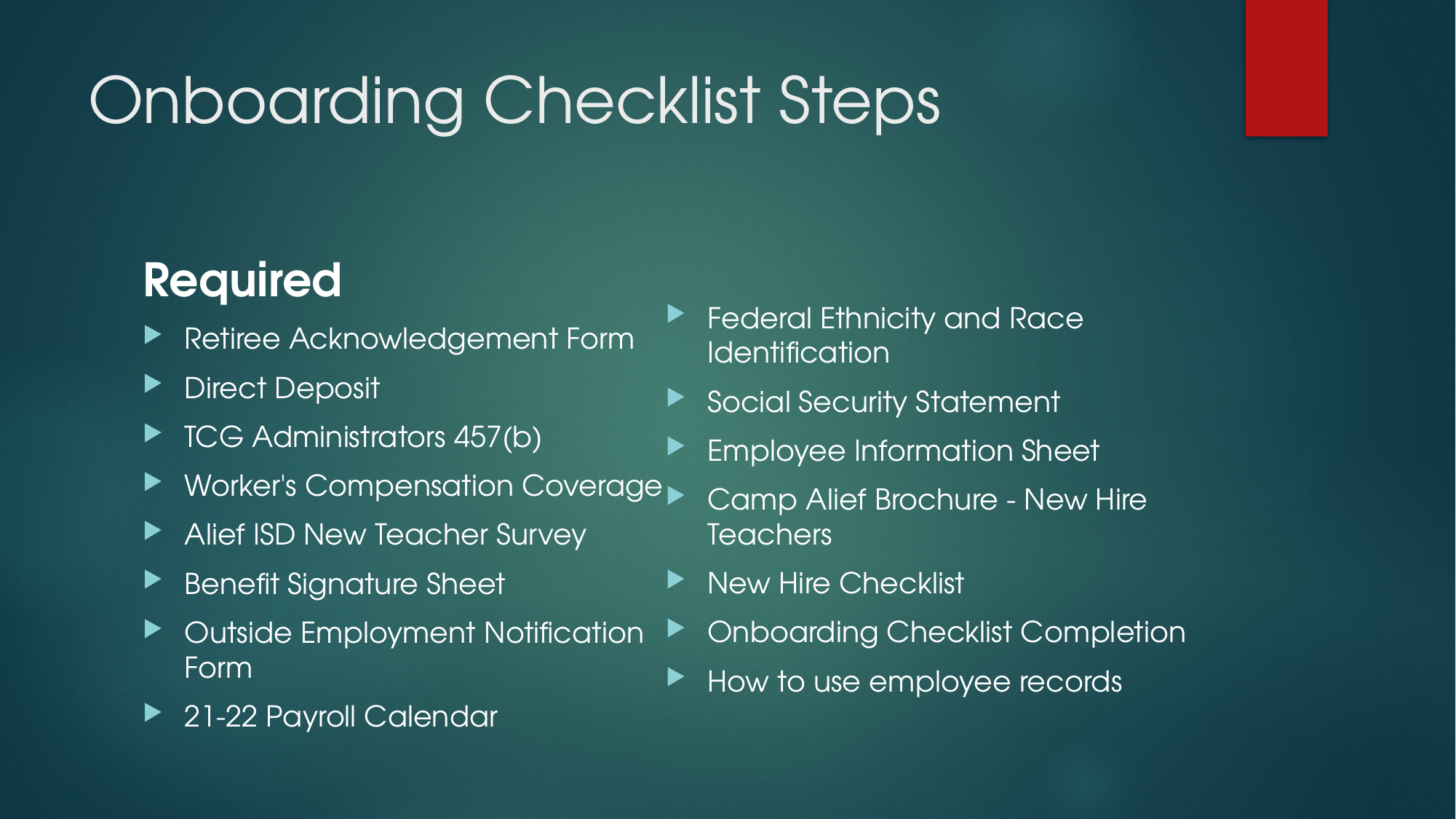

# Onboarding Checklist Steps
Required
Retiree Acknowledgement Form
Direct Deposit
TCG Administrators 457(b)
Worker's Compensation Coverage
Alief ISD New Teacher Survey
Benefit Signature Sheet
Outside Employment Notification Form
21-22 Payroll Calendar

Federal Ethnicity and Race Identification
Social Security Statement
Employee Information Sheet
Camp Alief Brochure - New Hire Teachers
New Hire Checklist
Onboarding Checklist Completion
How to use employee records